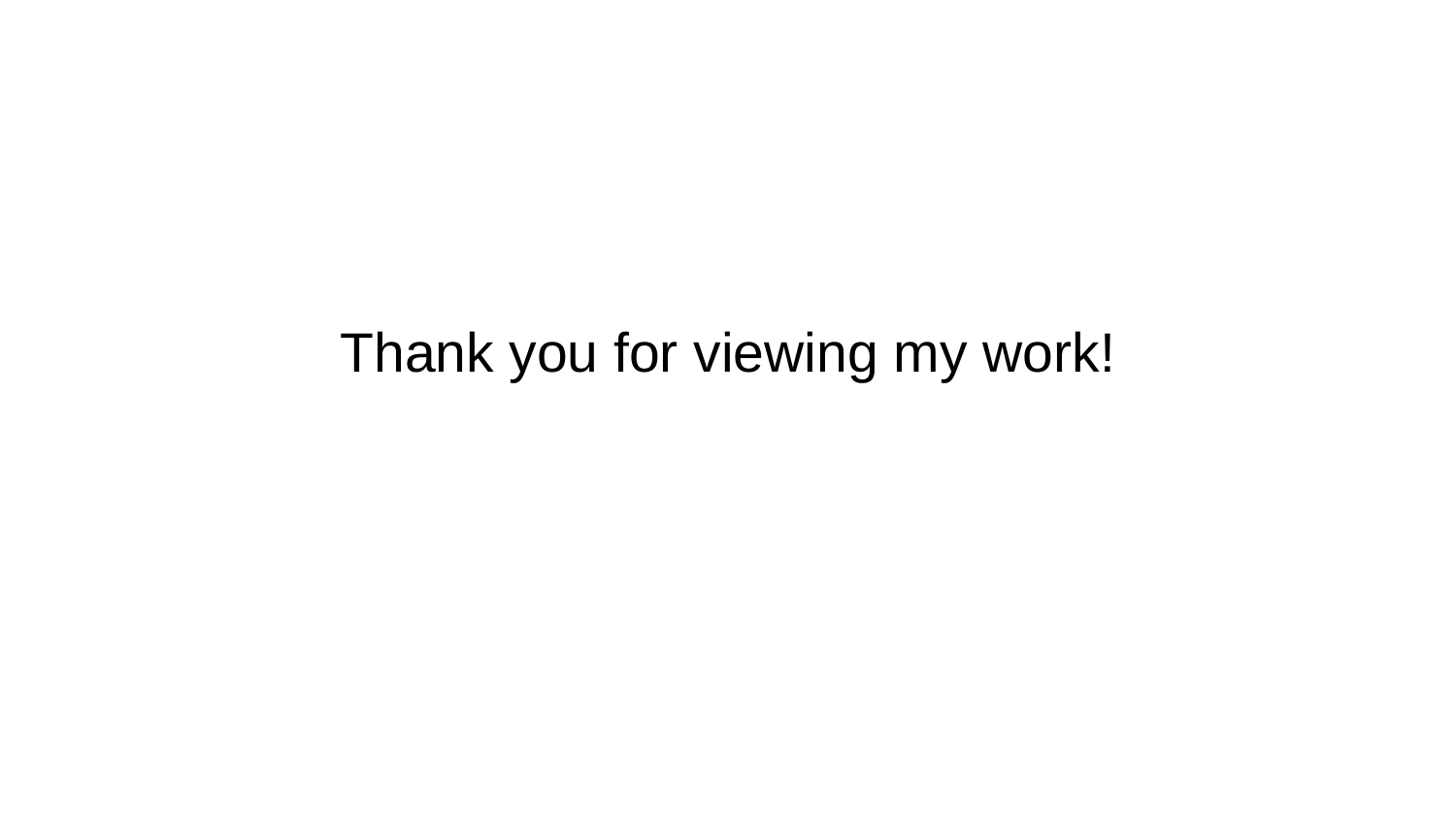

# Thank you for viewing my work!